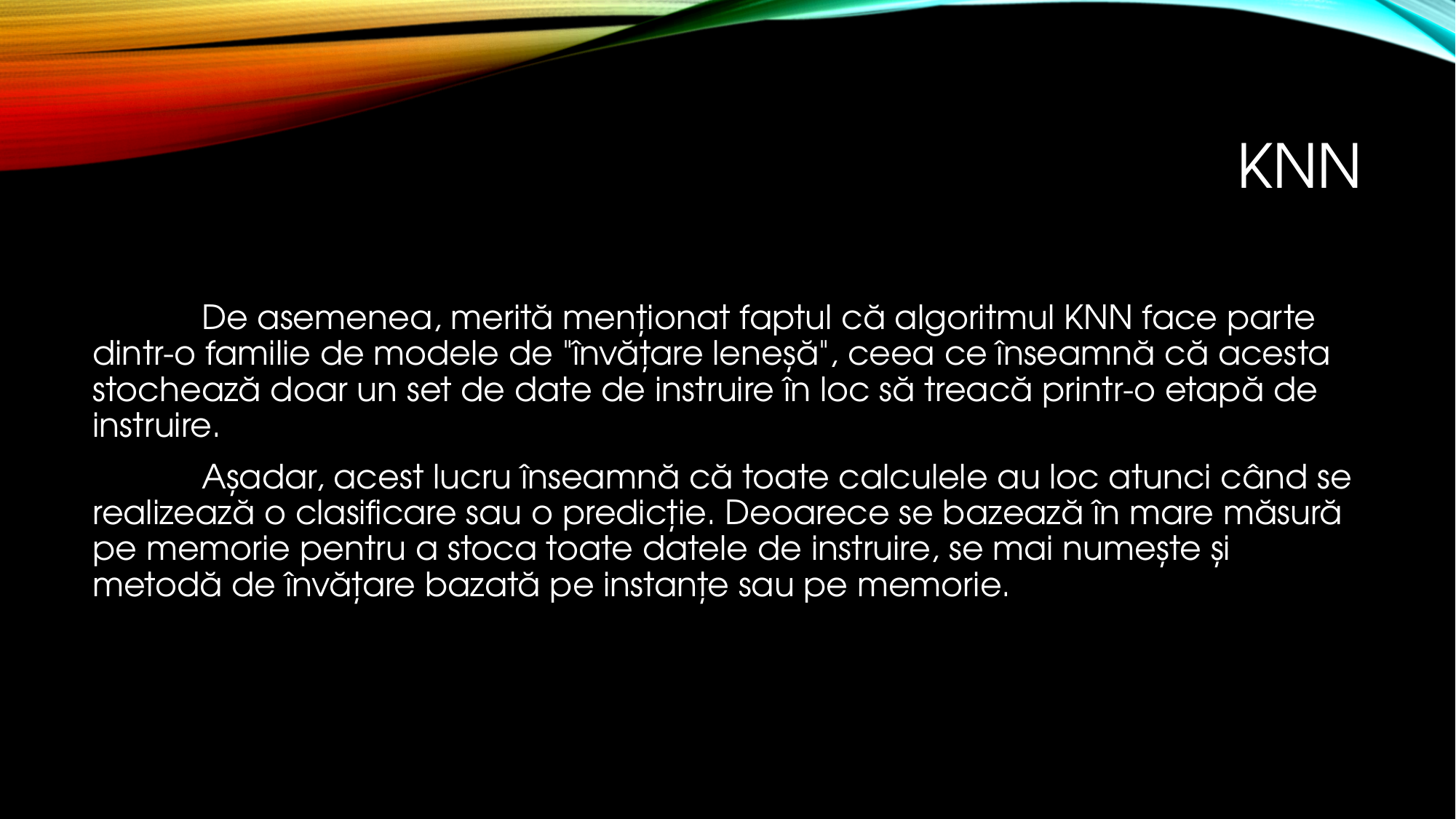

# KNN
	De asemenea, merită menționat faptul că algoritmul KNN face parte dintr-o familie de modele de "învățare leneșă", ceea ce înseamnă că acesta stochează doar un set de date de instruire în loc să treacă printr-o etapă de instruire.
	Așadar, acest lucru înseamnă că toate calculele au loc atunci când se realizează o clasificare sau o predicție. Deoarece se bazează în mare măsură pe memorie pentru a stoca toate datele de instruire, se mai numește și metodă de învățare bazată pe instanțe sau pe memorie.